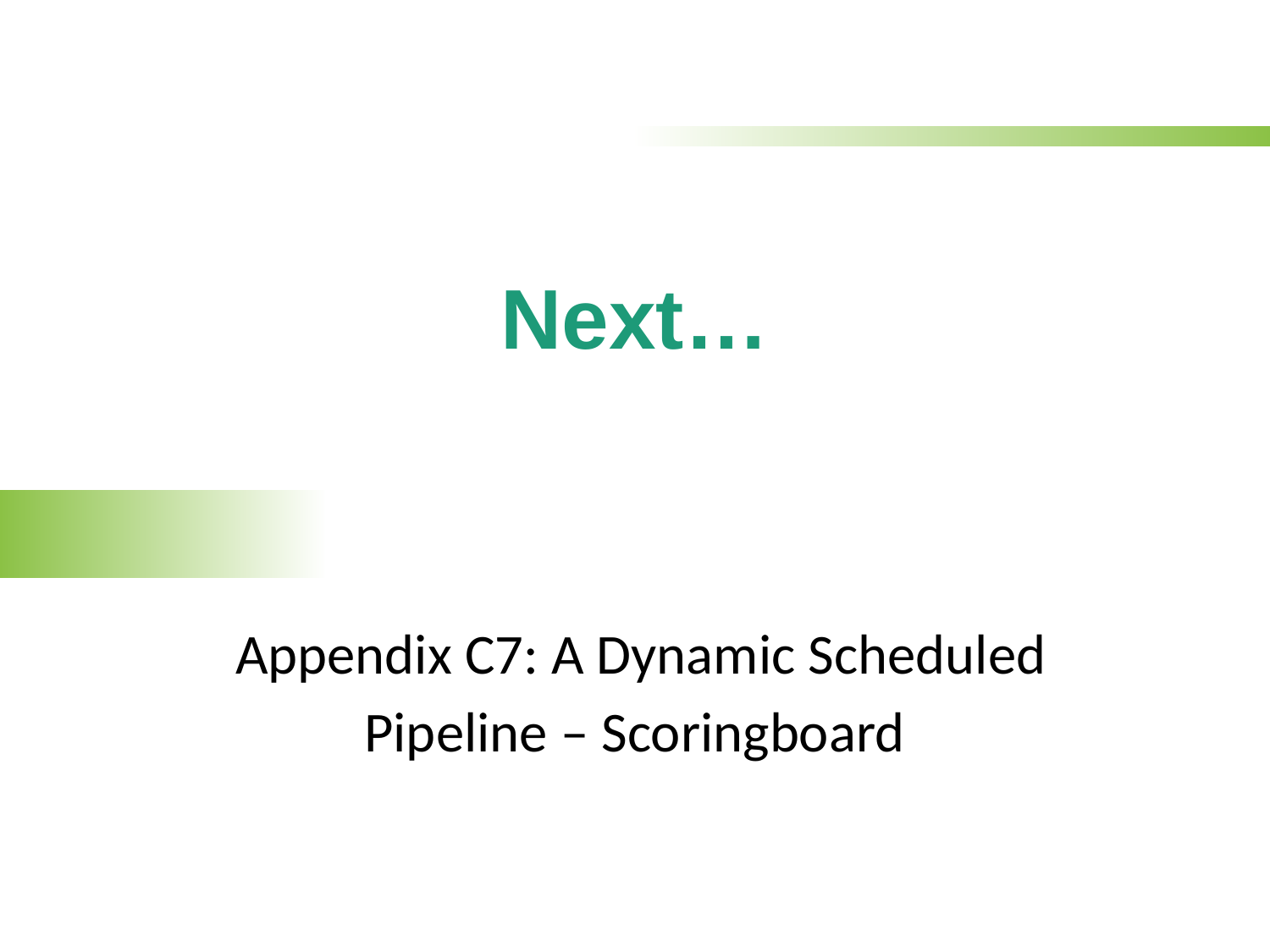

# Next…
 Appendix C7: A Dynamic Scheduled
Pipeline – Scoringboard